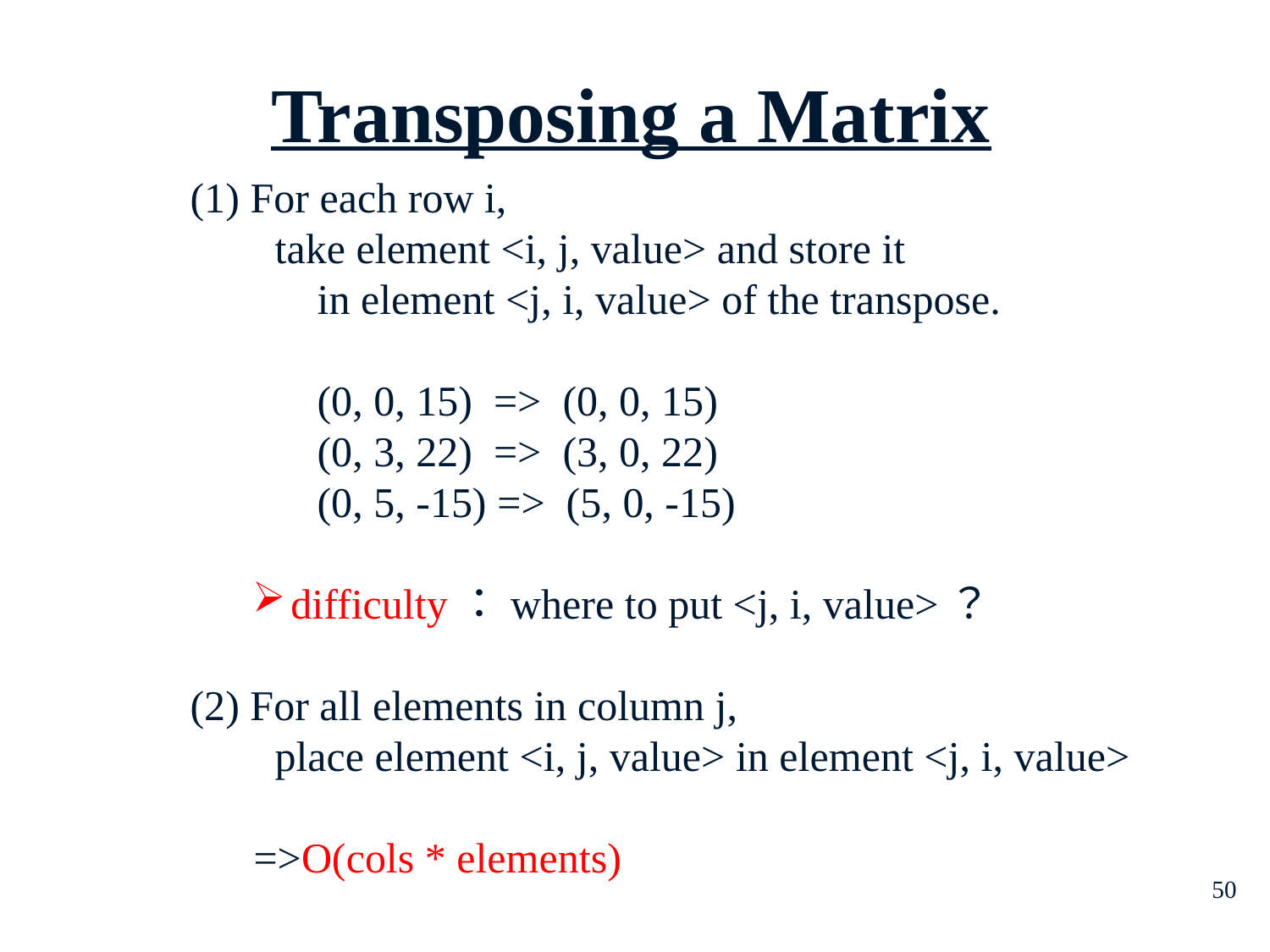

Transposing a Matrix
(1) For each row i,
        take element <i, j, value> and store it
            in element <j, i, value> of the transpose.

	(0, 0, 15)  =>  (0, 0, 15)
     	(0, 3, 22)  =>  (3, 0, 22)
     	(0, 5, -15) =>  (5, 0, -15)

difficulty：where to put <j, i, value>？

(2) For all elements in column j,
        place element <i, j, value> in element <j, i, value>

      =>O(cols * elements)
50